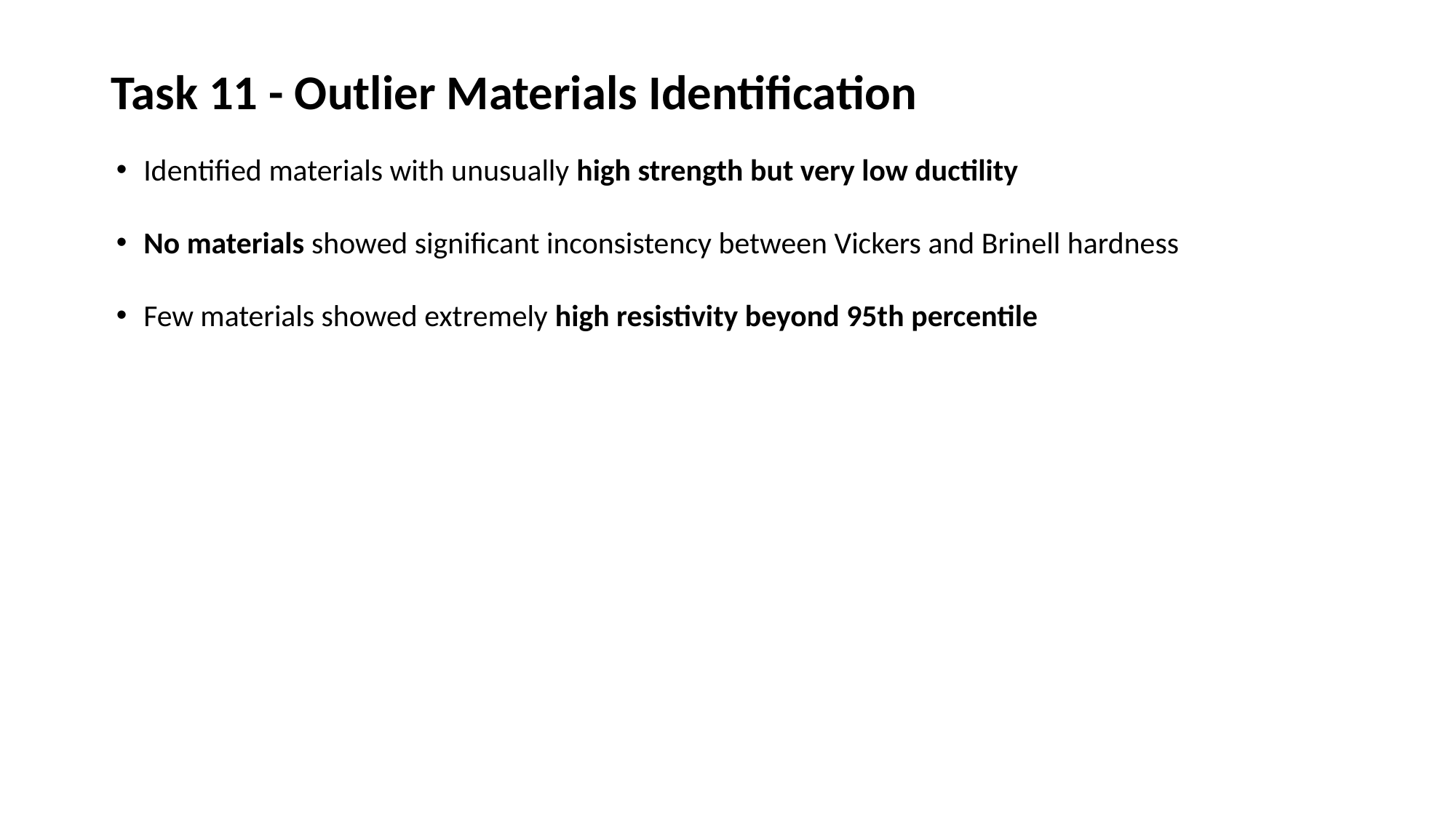

# Task 11 - Outlier Materials Identification
Identified materials with unusually high strength but very low ductility

No materials showed significant inconsistency between Vickers and Brinell hardness

Few materials showed extremely high resistivity beyond 95th percentile